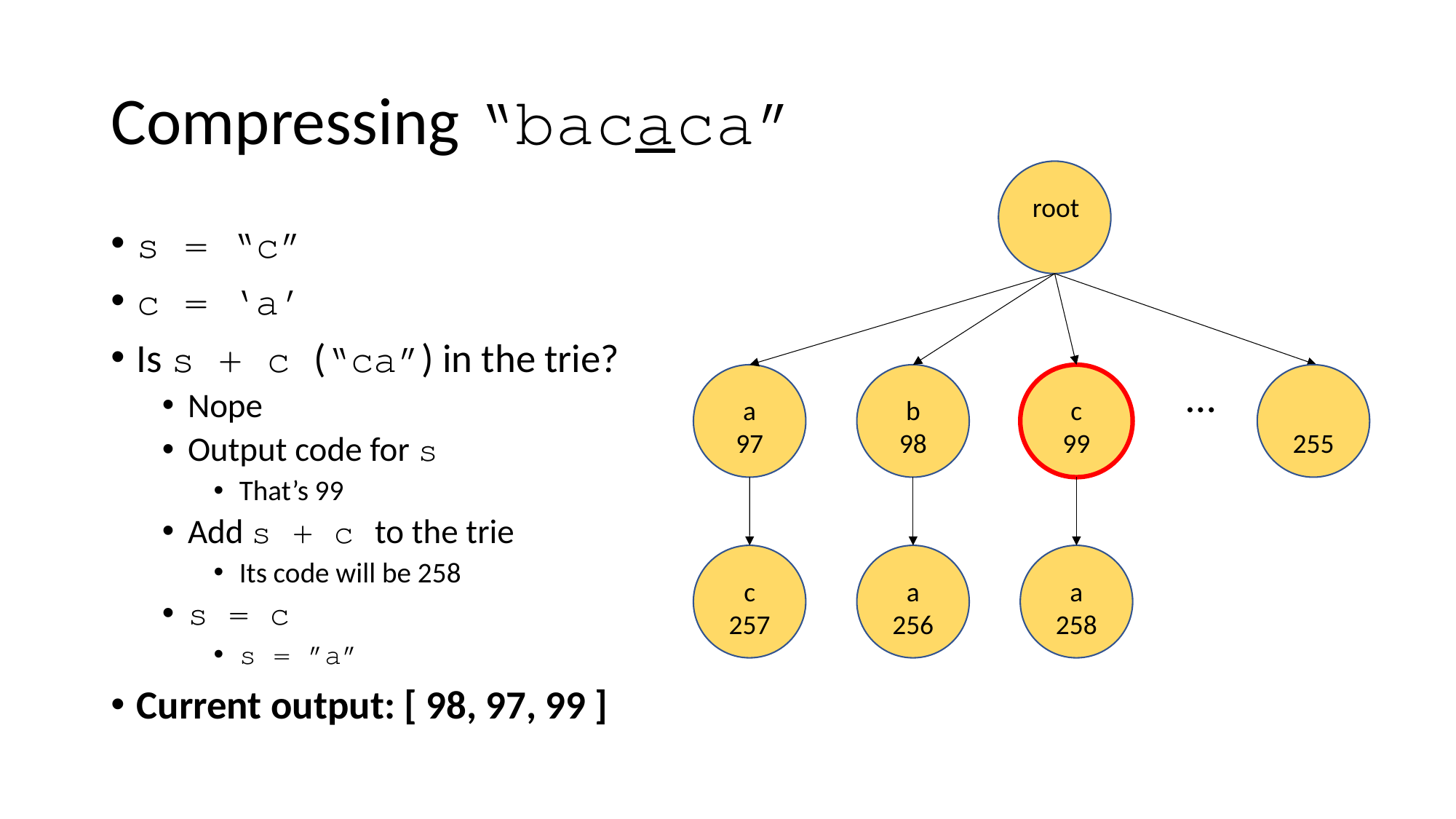

# Compressing “bacaca”

root

…

a
97
b
98
c
99

255

c
257
a
256
a
258
s = “c”
c = ‘a’
Is s + c (“ca”) in the trie?
Nope
Output code for s
That’s 99
Add s + c to the trie
Its code will be 258
s = c
s = ”a”
Current output: [ 98, 97, 99 ]